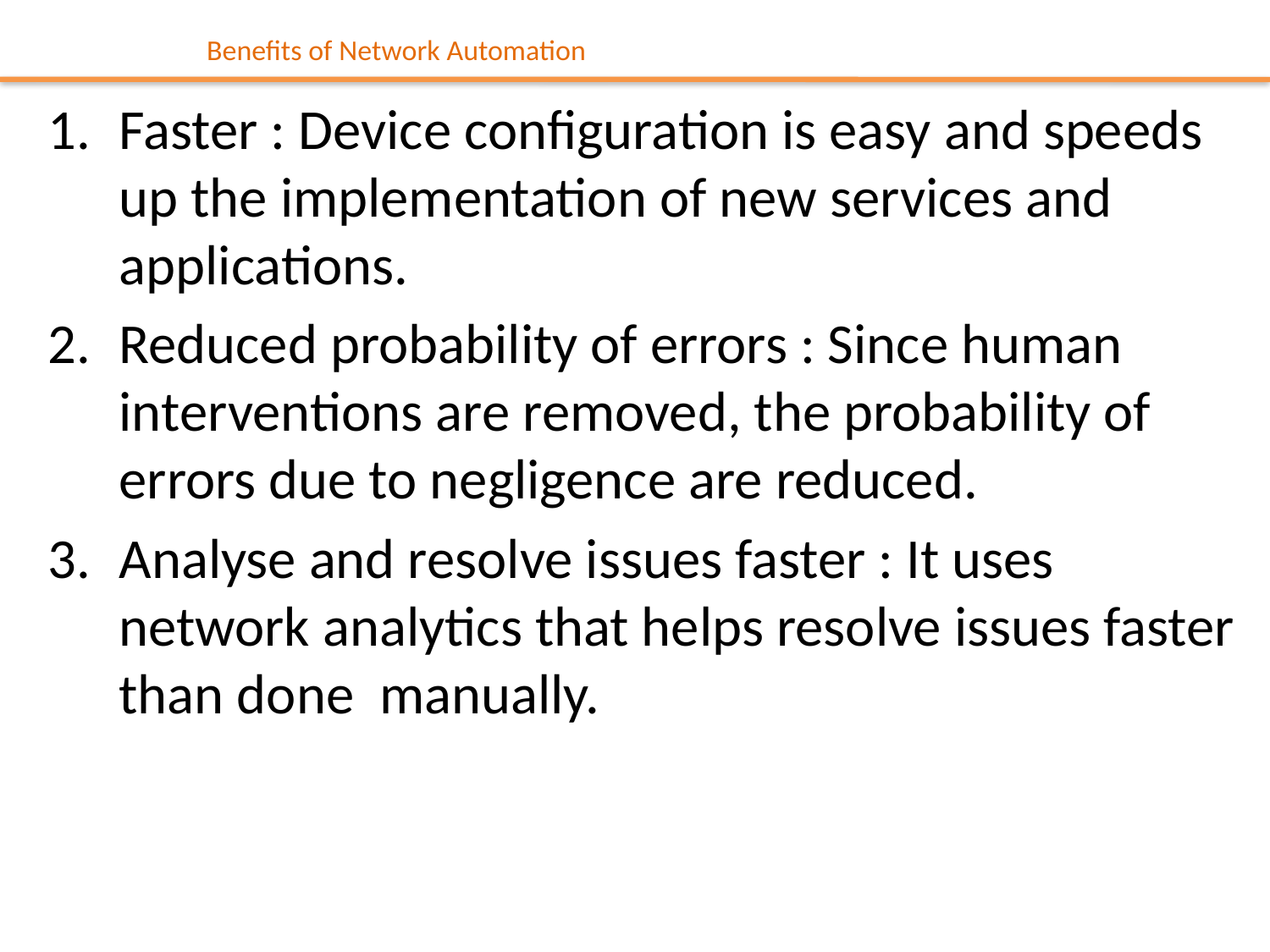

# Benefits of Network Automation
Faster : Device configuration is easy and speeds up the implementation of new services and applications.
Reduced probability of errors : Since human interventions are removed, the probability of errors due to negligence are reduced.
Analyse and resolve issues faster : It uses network analytics that helps resolve issues faster than done  manually.